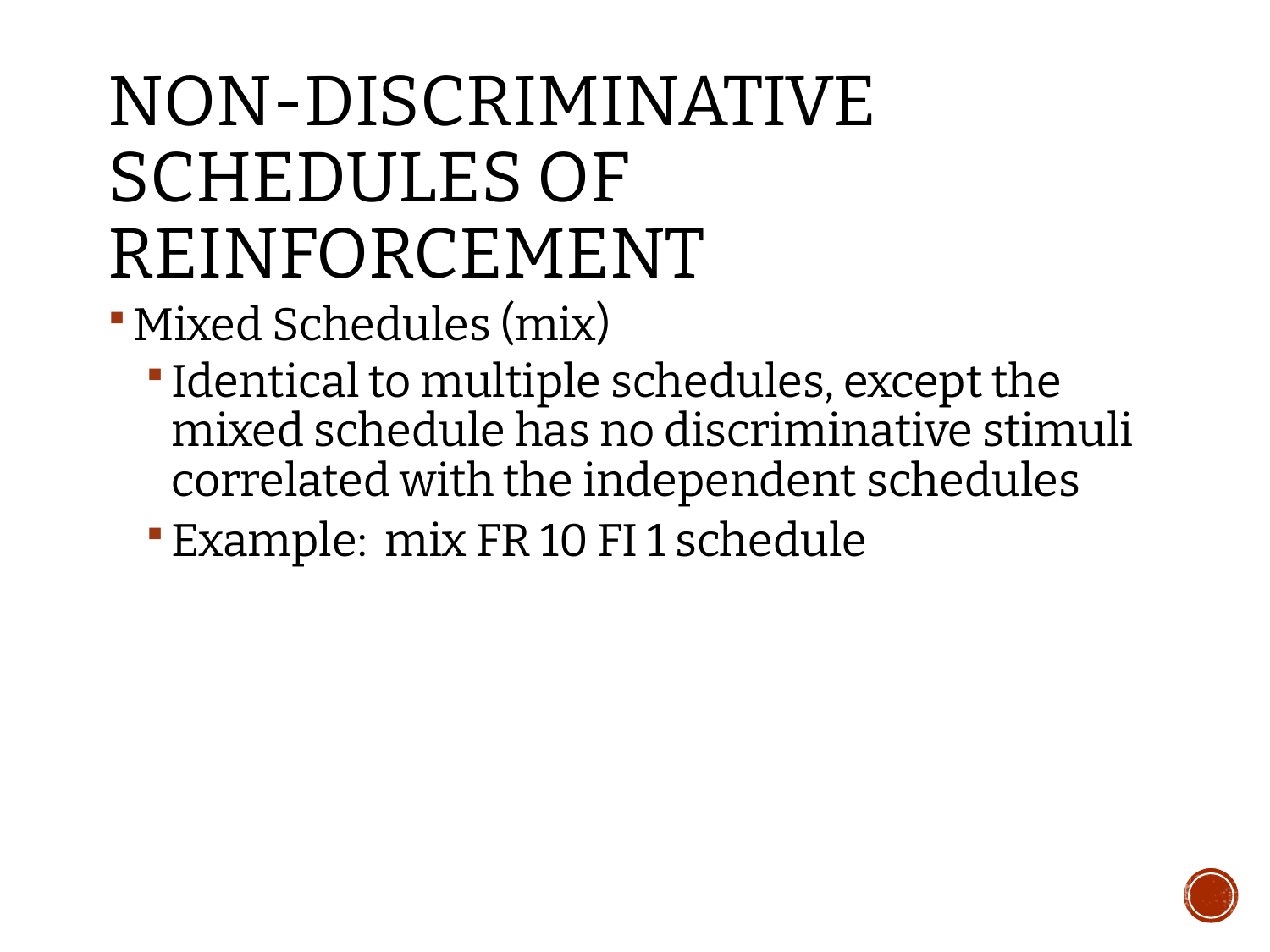

# Non-discriminative Schedules of Reinforcement
Mixed Schedules (mix)
Identical to multiple schedules, except the mixed schedule has no discriminative stimuli correlated with the independent schedules
Example:  mix FR 10 FI 1 schedule